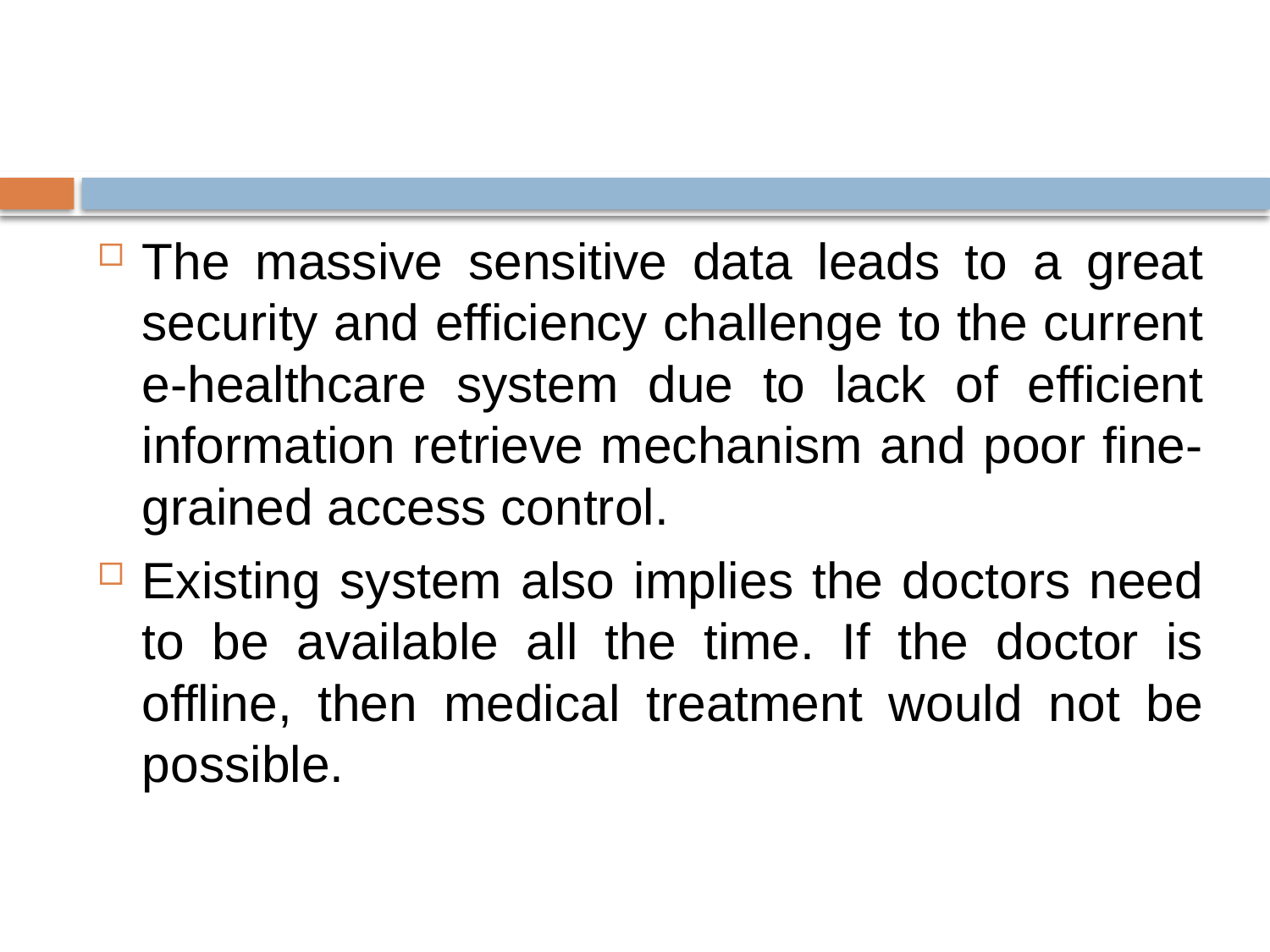

#
The massive sensitive data leads to a great security and efficiency challenge to the current e-healthcare system due to lack of efficient information retrieve mechanism and poor fine-grained access control.
Existing system also implies the doctors need to be available all the time. If the doctor is offline, then medical treatment would not be possible.